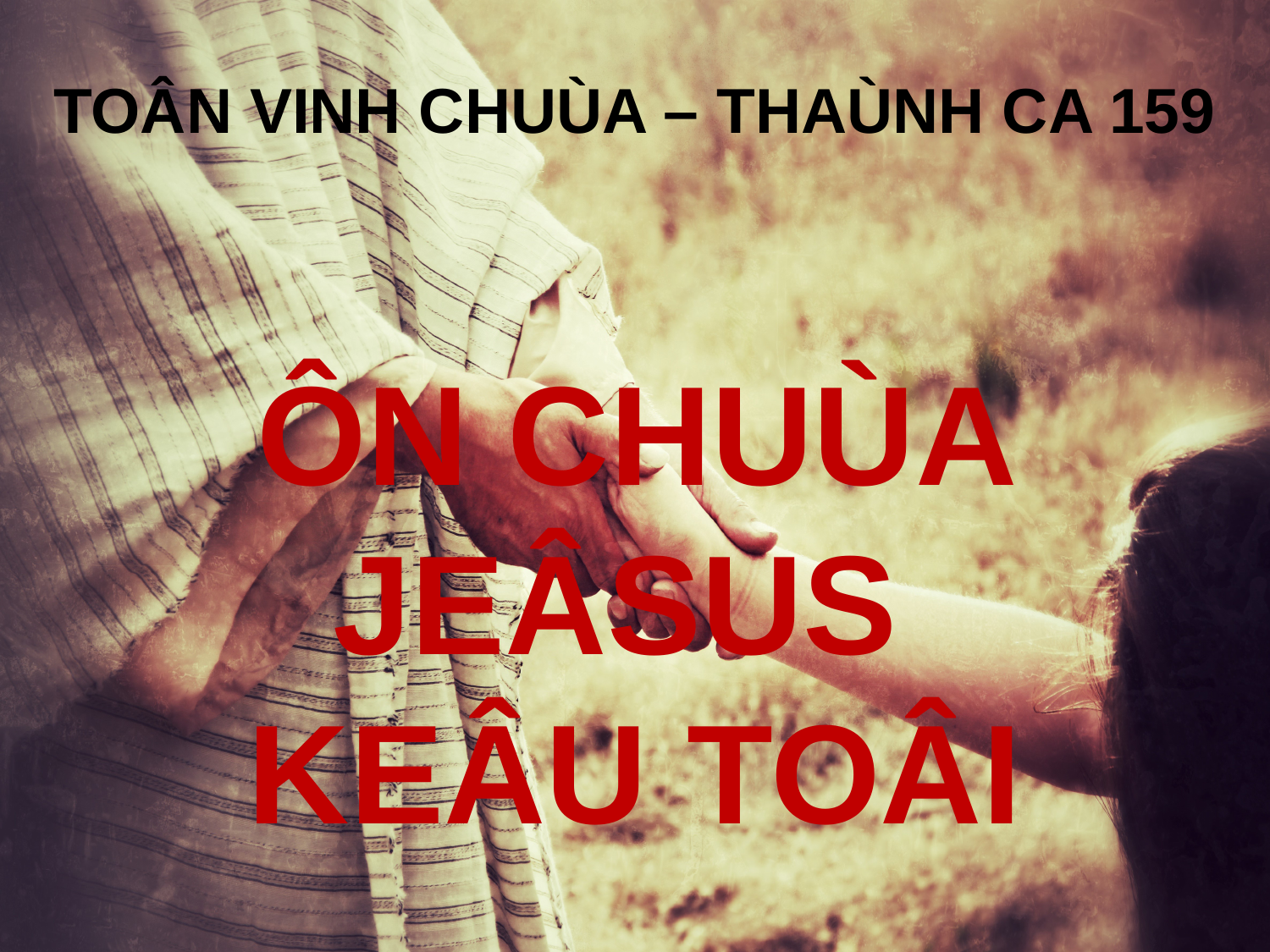

TOÂN VINH CHUÙA – THAÙNH CA 159
ÔN CHUÙA JEÂSUS
KEÂU TOÂI